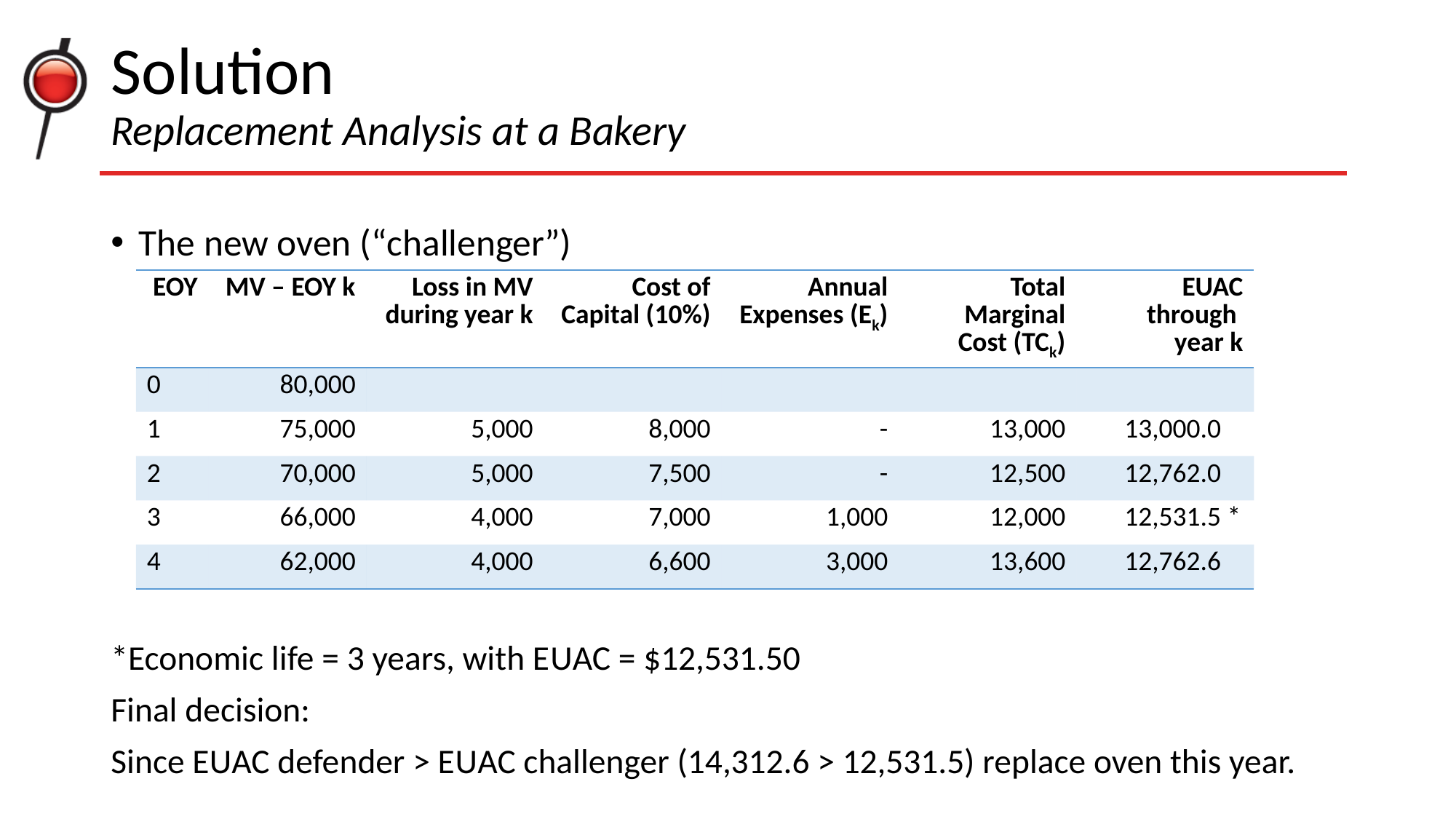

# Solution Replacement Analysis at a Bakery
The new oven (“challenger”)

*Economic life = 3 years, with EUAC = $12,531.50
Final decision:
Since EUAC defender > EUAC challenger (14,312.6 > 12,531.5) replace oven this year.
| EOY | MV – EOY k | Loss in MV during year k | Cost of Capital (10%) | Annual Expenses (Ek) | Total Marginal Cost (TCk) | EUAC through year k |
| --- | --- | --- | --- | --- | --- | --- |
| 0 | 80,000 |  |  |  |  |  |
| 1 | 75,000 | 5,000 | 8,000 | - | 13,000 | 13,000.0 |
| 2 | 70,000 | 5,000 | 7,500 | - | 12,500 | 12,762.0 |
| 3 | 66,000 | 4,000 | 7,000 | 1,000 | 12,000 | 12,531.5 \* |
| 4 | 62,000 | 4,000 | 6,600 | 3,000 | 13,600 | 12,762.6 |